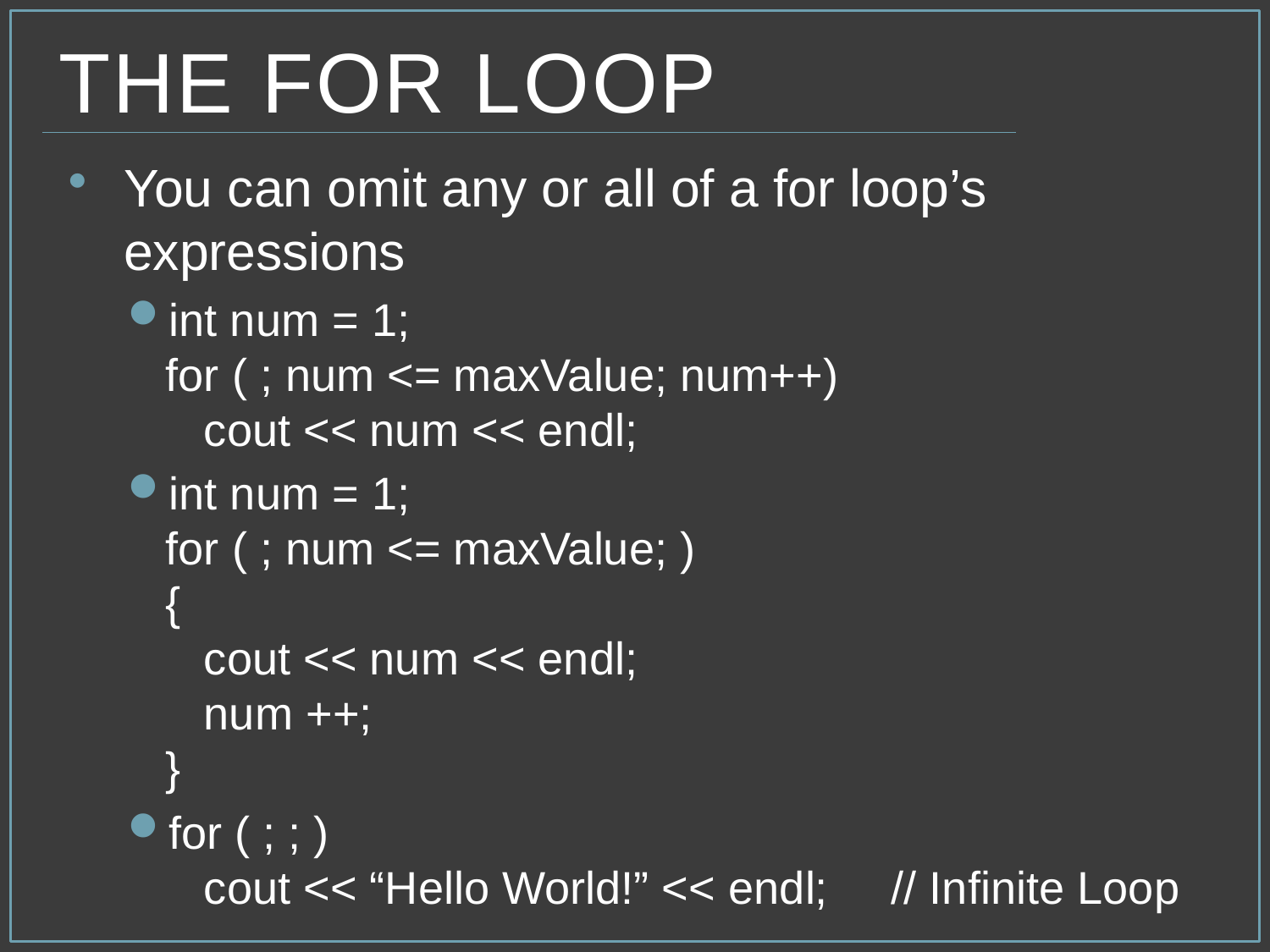

# The for Loop
You can omit any or all of a for loop’s expressions
int num = 1;
for ( ; num <= maxValue; num++)
   cout << num << endl;
int num = 1;
for ( ; num <= maxValue; )
{
   cout << num << endl;
   num ++;
}
for ( ; ; )
   cout << “Hello World!” << endl;     // Infinite Loop